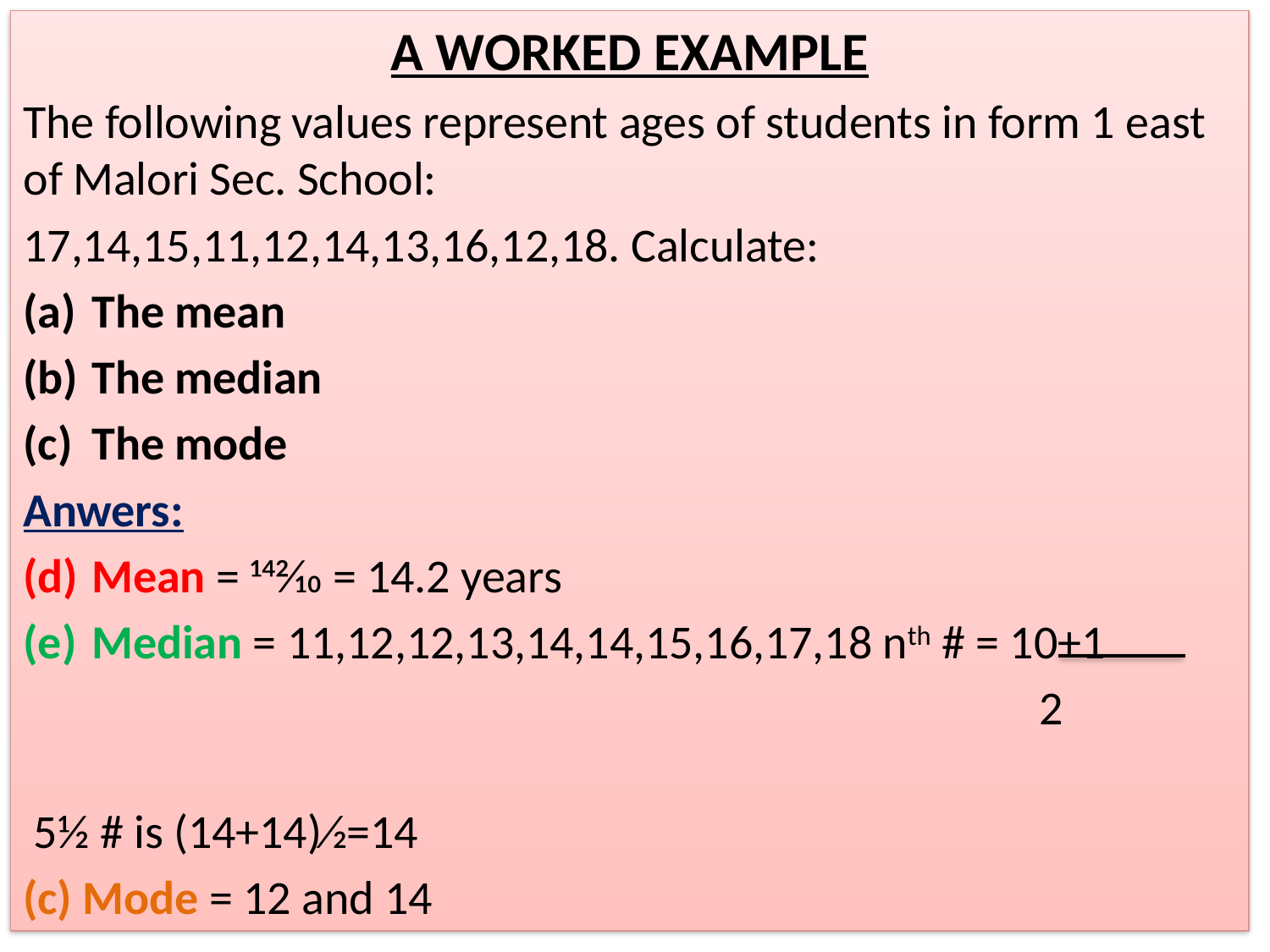

A WORKED EXAMPLE
The following values represent ages of students in form 1 east of Malori Sec. School:
17,14,15,11,12,14,13,16,12,18. Calculate:
The mean
The median
The mode
Anwers:
Mean = 142⁄10 = 14.2 years
Median = 11,12,12,13,14,14,15,16,17,18 nth # = 10+1
                                                                                                2
 5½ # is (14+14)⁄2=14
(c) Mode = 12 and 14